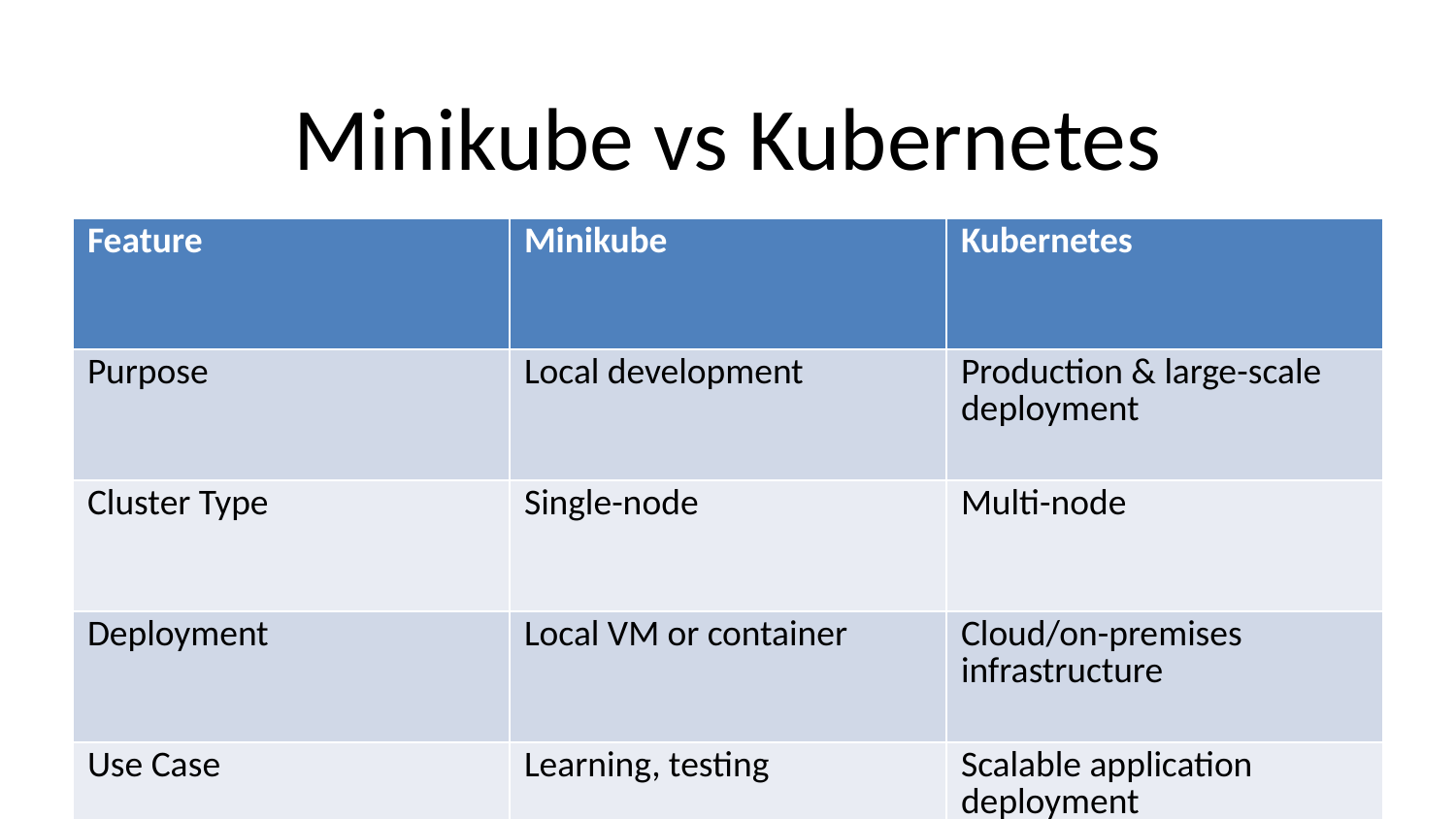

# Minikube vs Kubernetes
| Feature | Minikube | Kubernetes |
| --- | --- | --- |
| Purpose | Local development | Production & large-scale deployment |
| Cluster Type | Single-node | Multi-node |
| Deployment | Local VM or container | Cloud/on-premises infrastructure |
| Use Case | Learning, testing | Scalable application deployment |